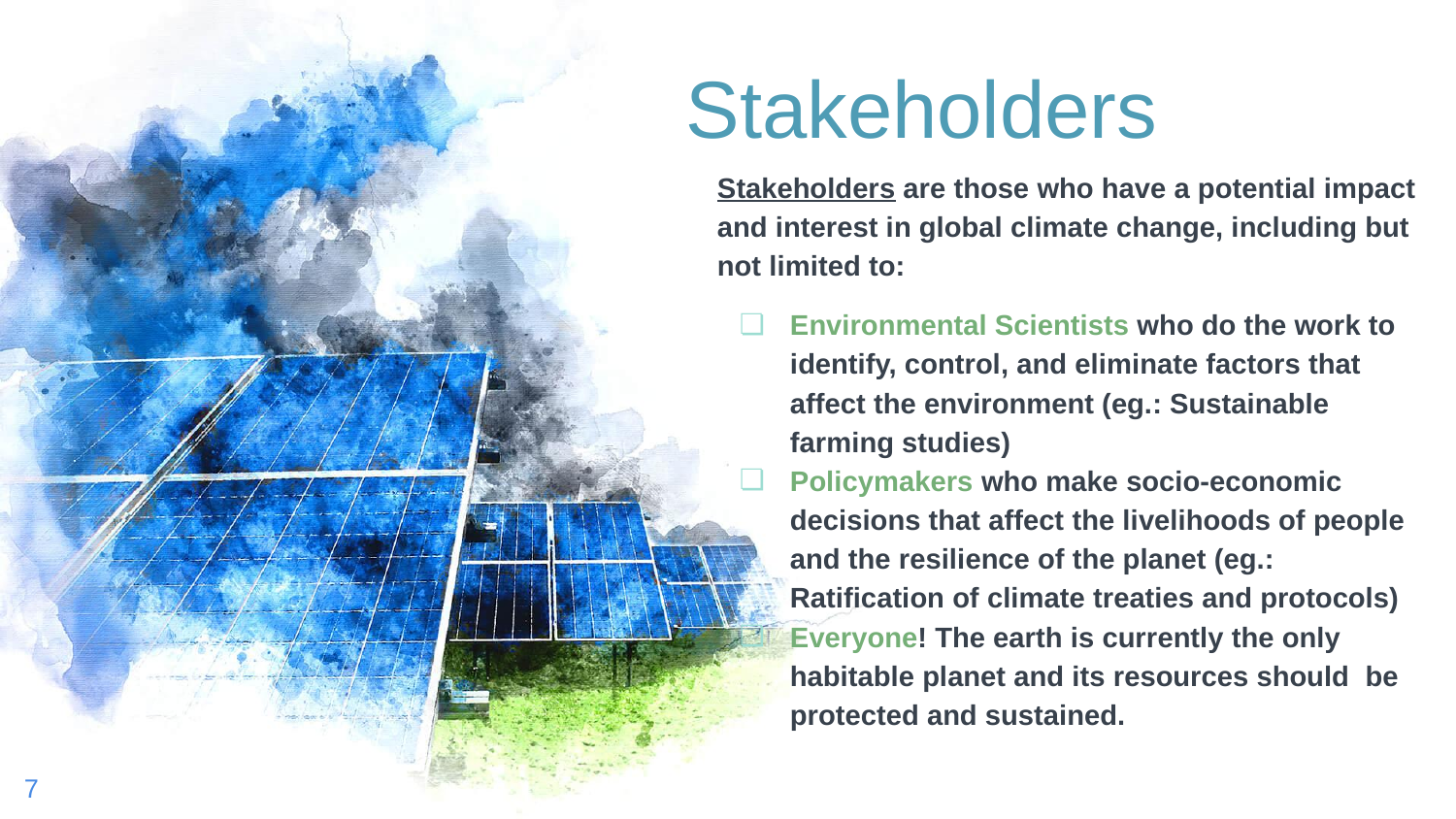

Stakeholders
Stakeholders are those who have a potential impact and interest in global climate change, including but not limited to:
Environmental Scientists who do the work to identify, control, and eliminate factors that affect the environment (eg.: Sustainable farming studies)
Policymakers who make socio-economic decisions that affect the livelihoods of people and the resilience of the planet (eg.: Ratification of climate treaties and protocols)
Everyone! The earth is currently the only habitable planet and its resources should  be protected and sustained.

7